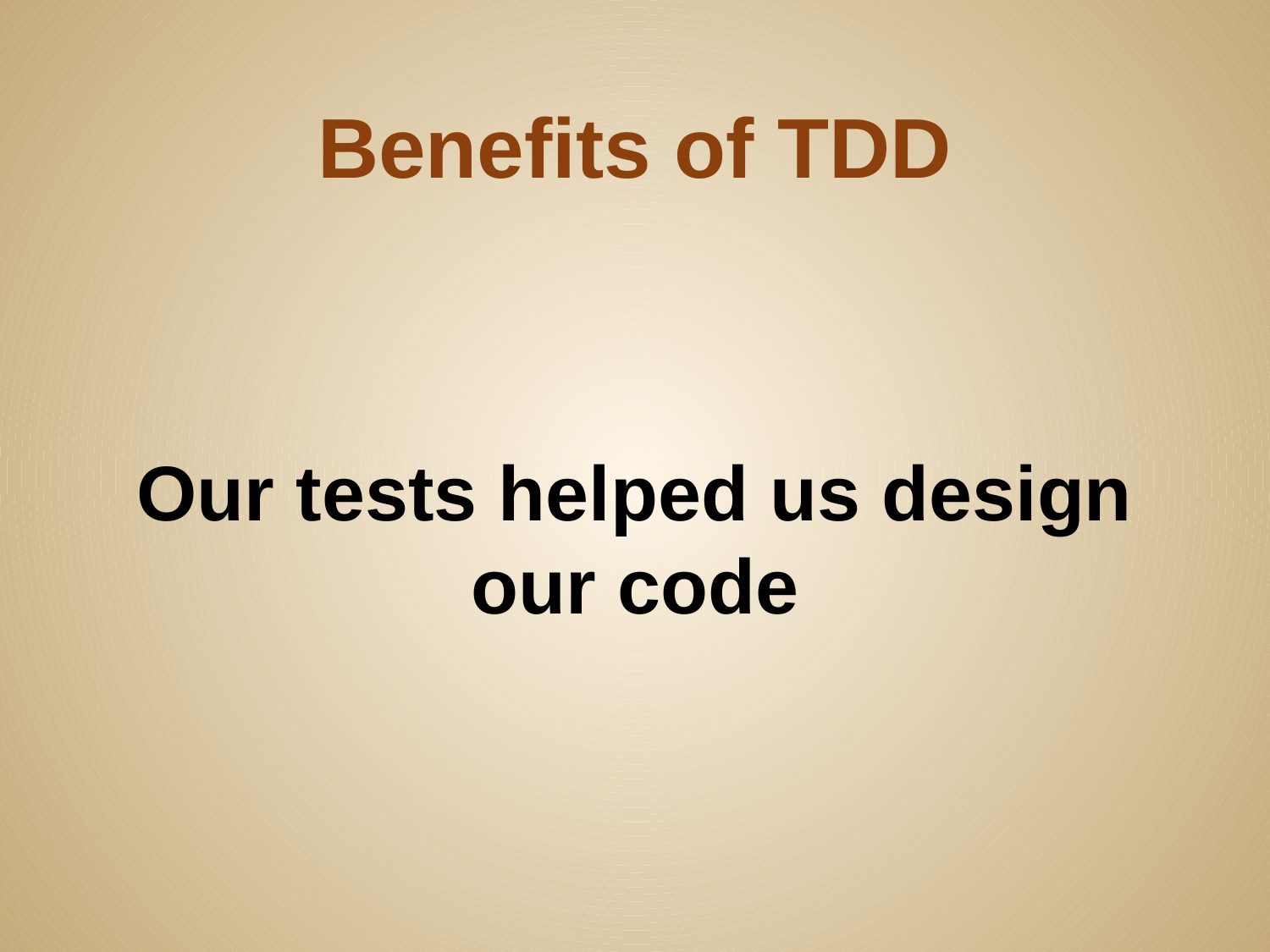

# Benefits of TDD
Our tests helped us design our code